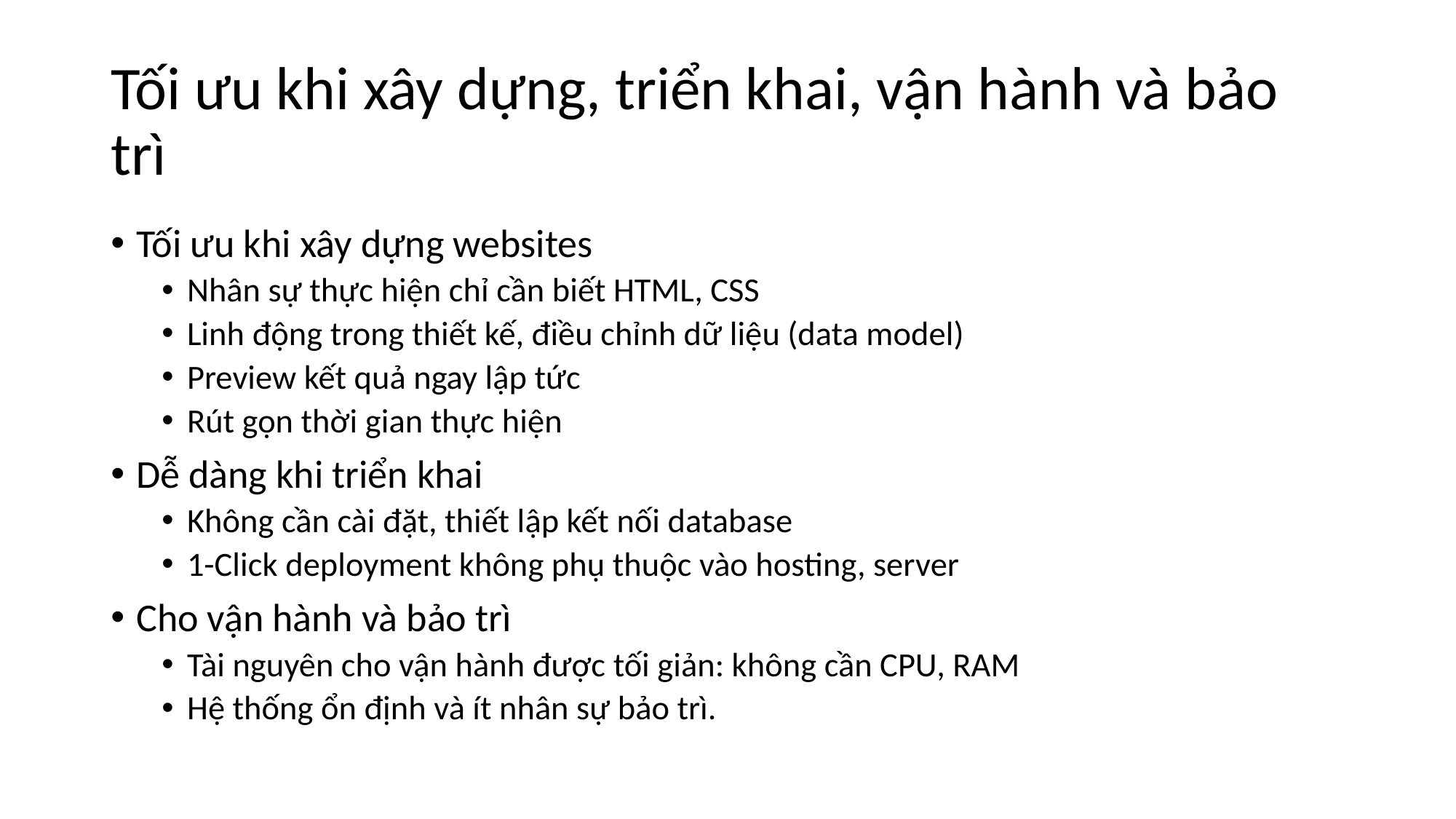

# Tối ưu khi xây dựng, triển khai, vận hành và bảo trì
Tối ưu khi xây dựng websites
Nhân sự thực hiện chỉ cần biết HTML, CSS
Linh động trong thiết kế, điều chỉnh dữ liệu (data model)
Preview kết quả ngay lập tức
Rút gọn thời gian thực hiện
Dễ dàng khi triển khai
Không cần cài đặt, thiết lập kết nối database
1-Click deployment không phụ thuộc vào hosting, server
Cho vận hành và bảo trì
Tài nguyên cho vận hành được tối giản: không cần CPU, RAM
Hệ thống ổn định và ít nhân sự bảo trì.